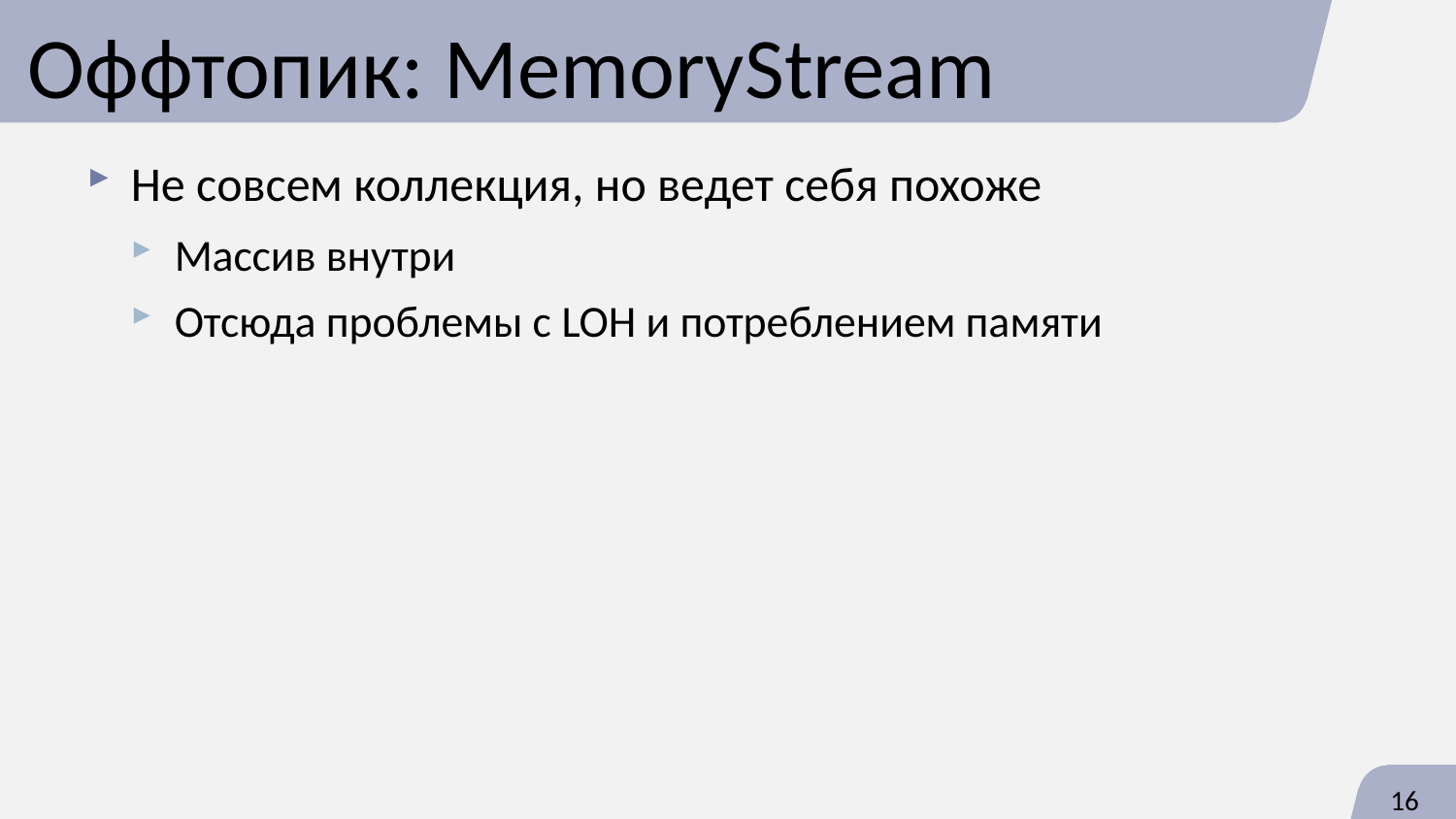

# Оффтопик: MemoryStream
Не совсем коллекция, но ведет себя похоже
Массив внутри
Отсюда проблемы с LOH и потреблением памяти
16